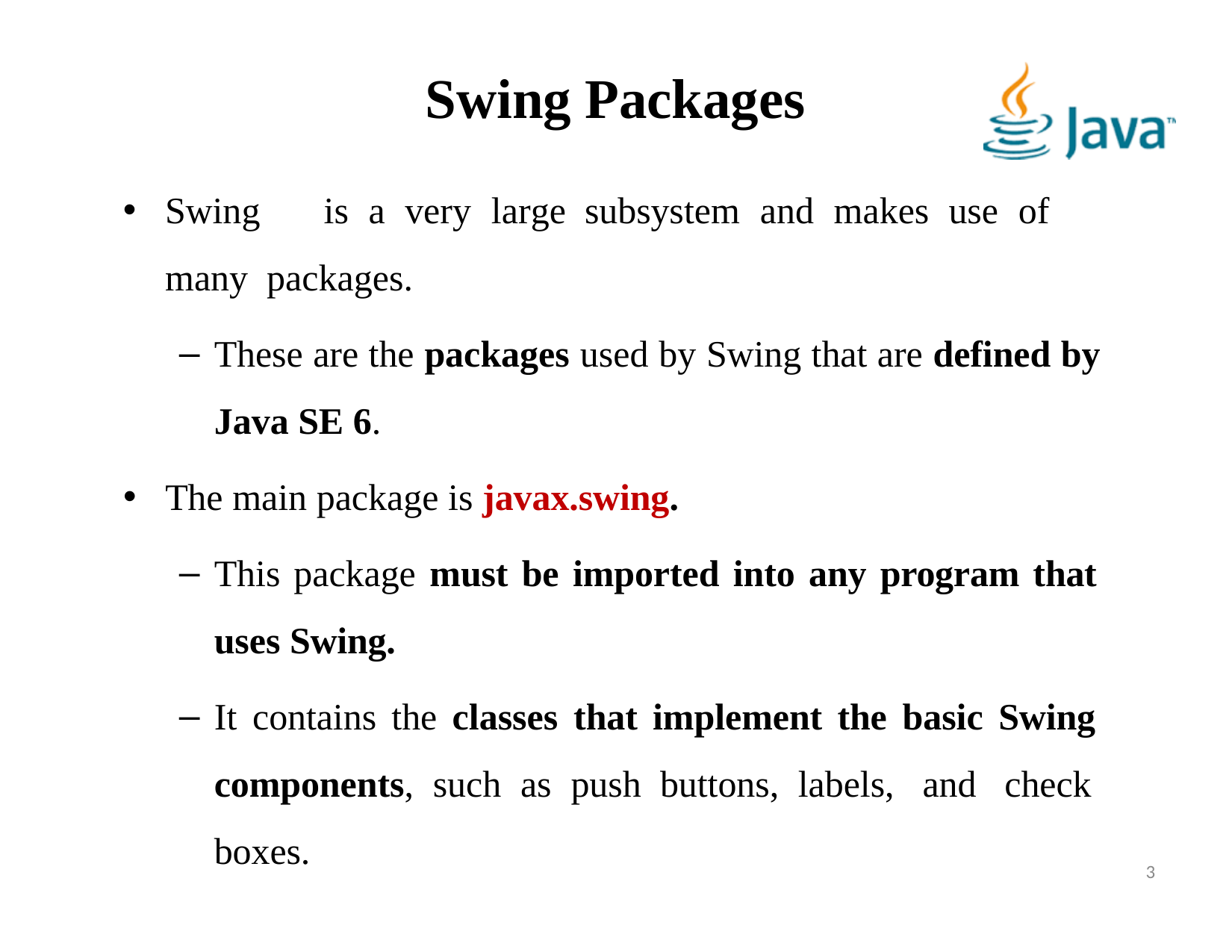

# Swing Packages
Swing	is	a	very	large	subsystem	and	makes	use	of	many  packages.
These are the packages used by Swing that are defined by  Java SE 6.
The main package is javax.swing.
This package must be imported into any program that  uses Swing.
It contains the classes that implement the basic Swing  components, such as push buttons, labels, and check  boxes.
3